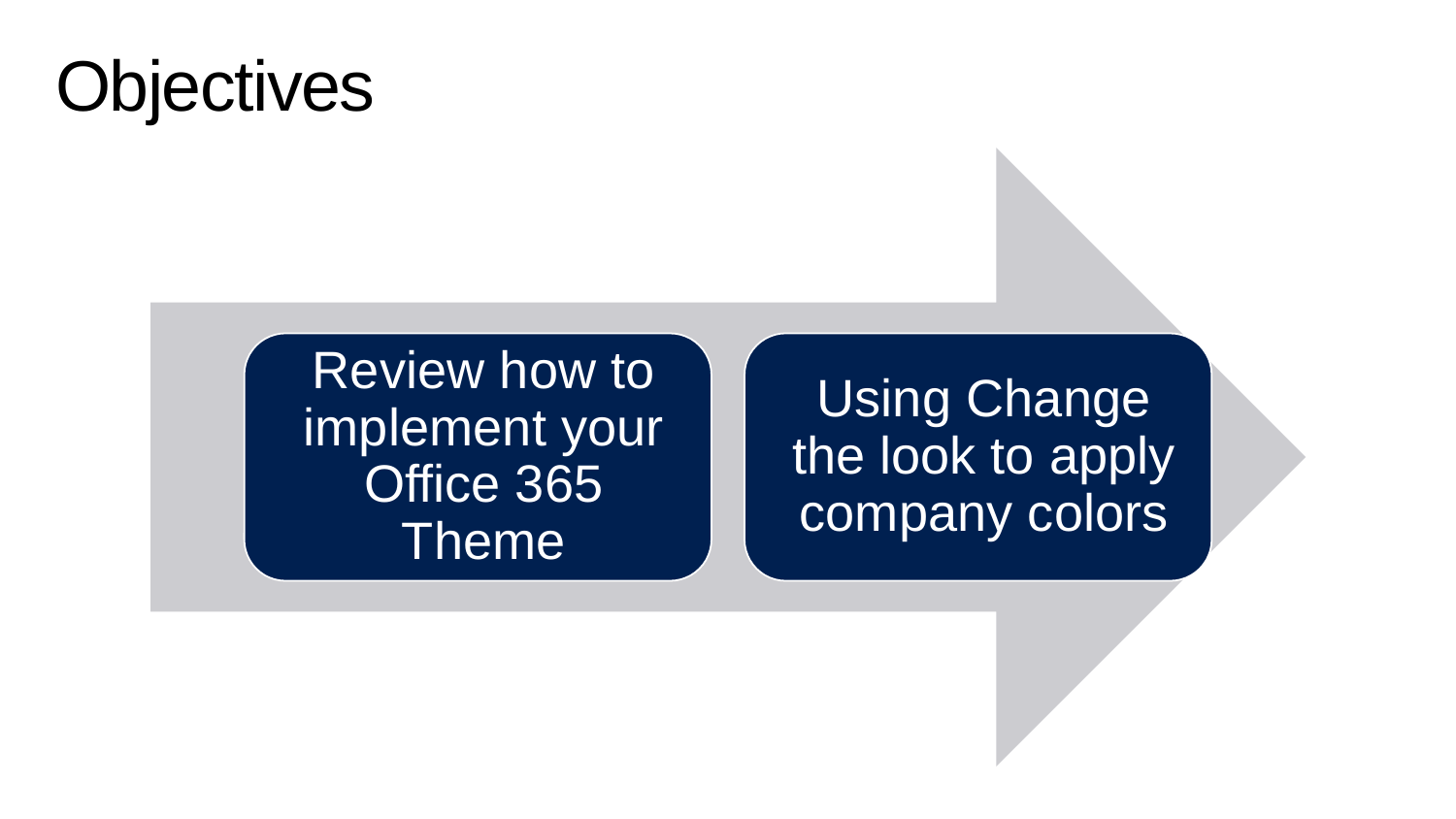

# Objectives
Review how to implement your Office 365 Theme
Using Change the look to apply company colors